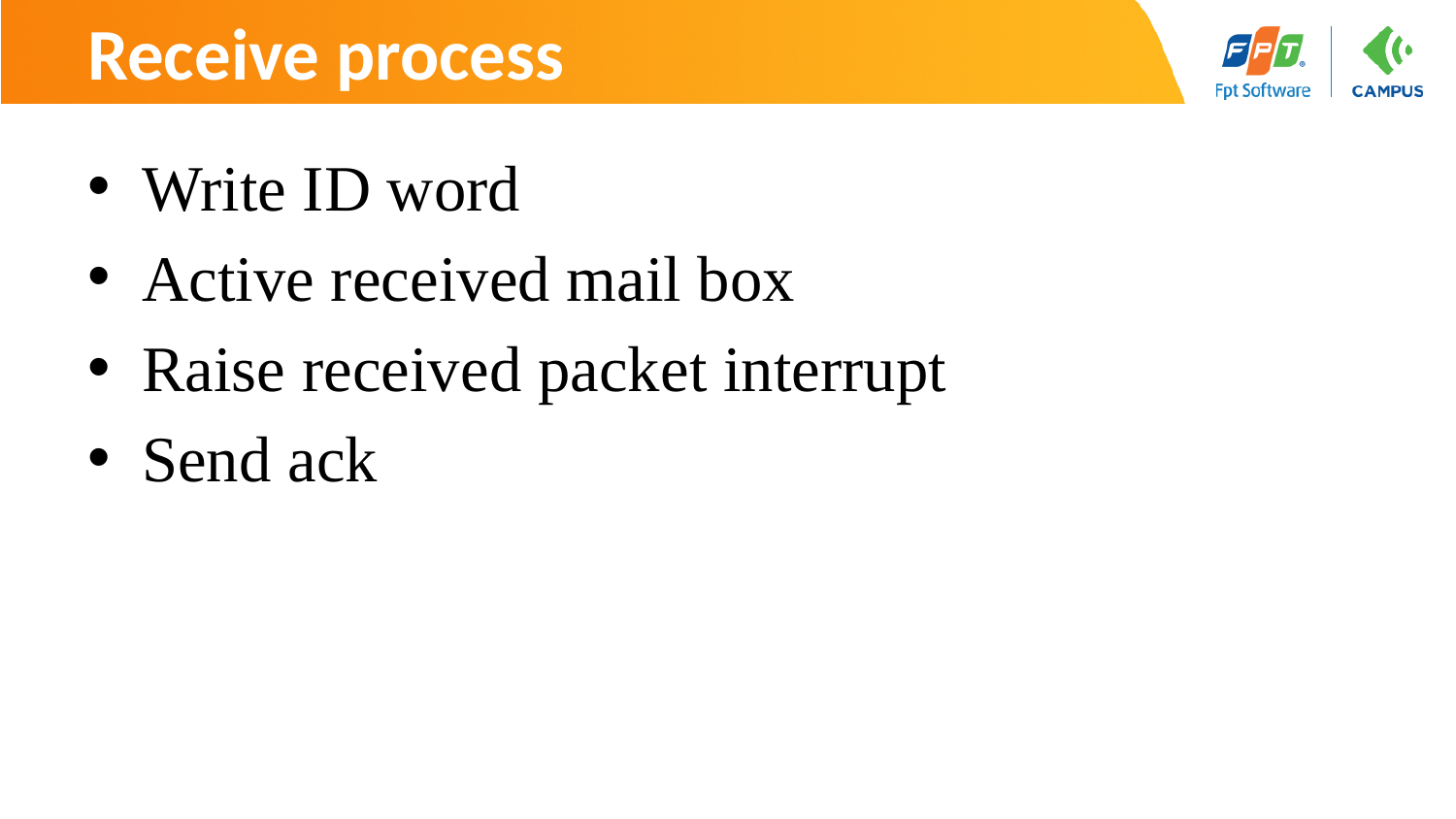

# Receive process
Write ID word
Active received mail box
Raise received packet interrupt
Send ack